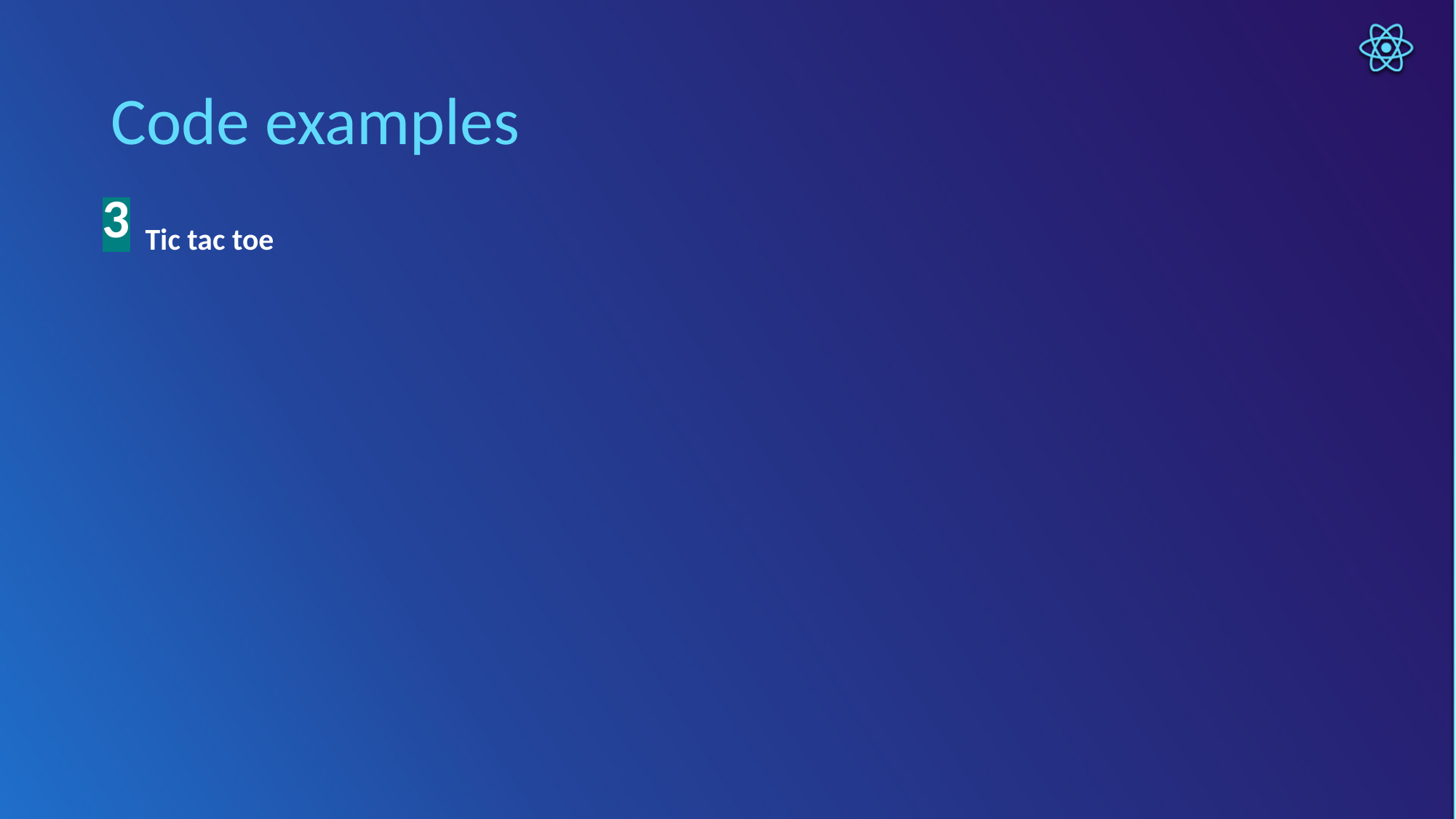

# Code examples
3
Tic tac toe